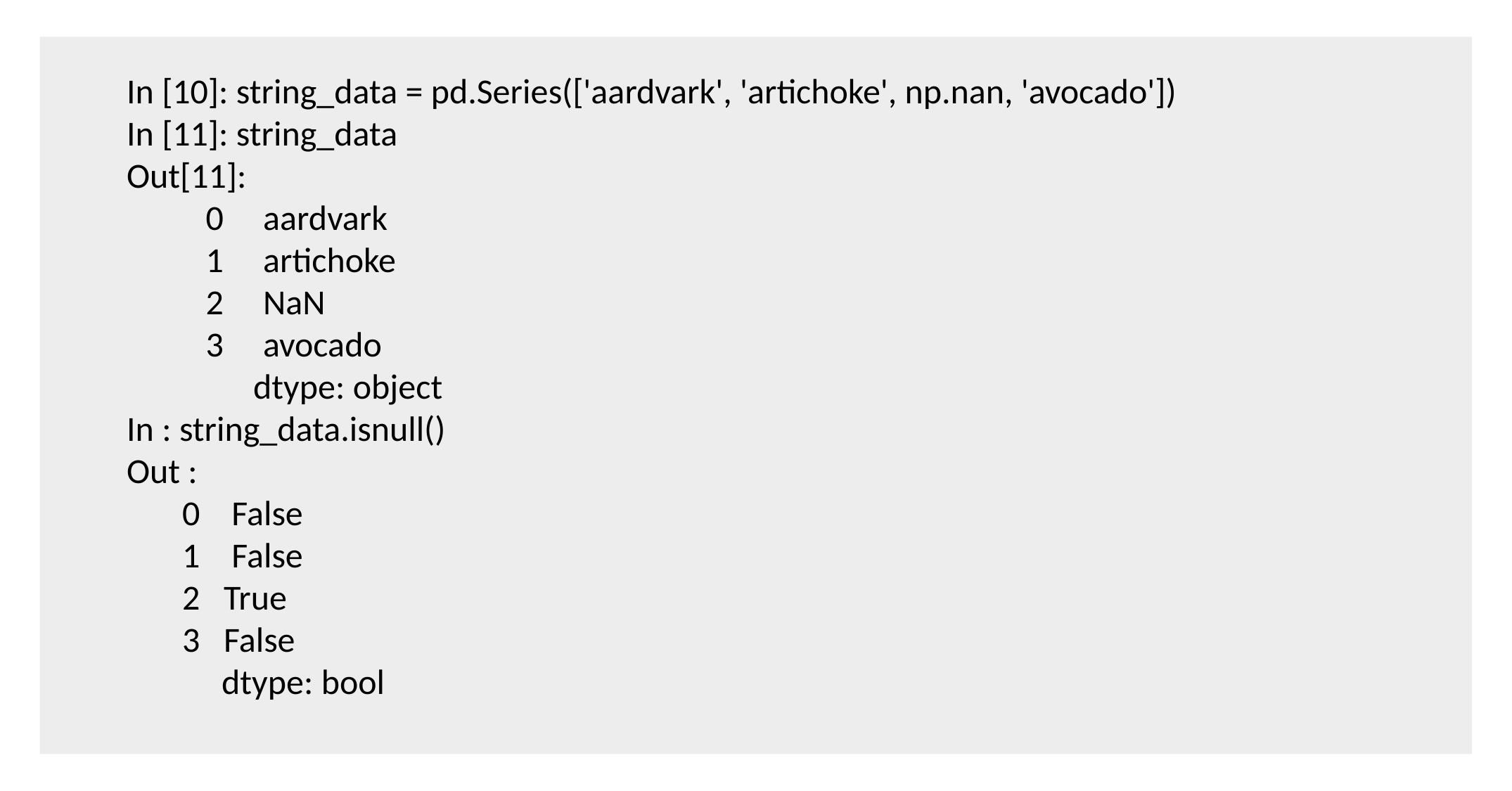

In [10]: string_data = pd.Series(['aardvark', 'artichoke', np.nan, 'avocado'])
In [11]: string_data
Out[11]:
          0     aardvark
          1     artichoke
          2     NaN
          3     avocado
                dtype: object
In : string_data.isnull()
Out :
       0    False
       1    False
       2   True
       3   False
            dtype: bool